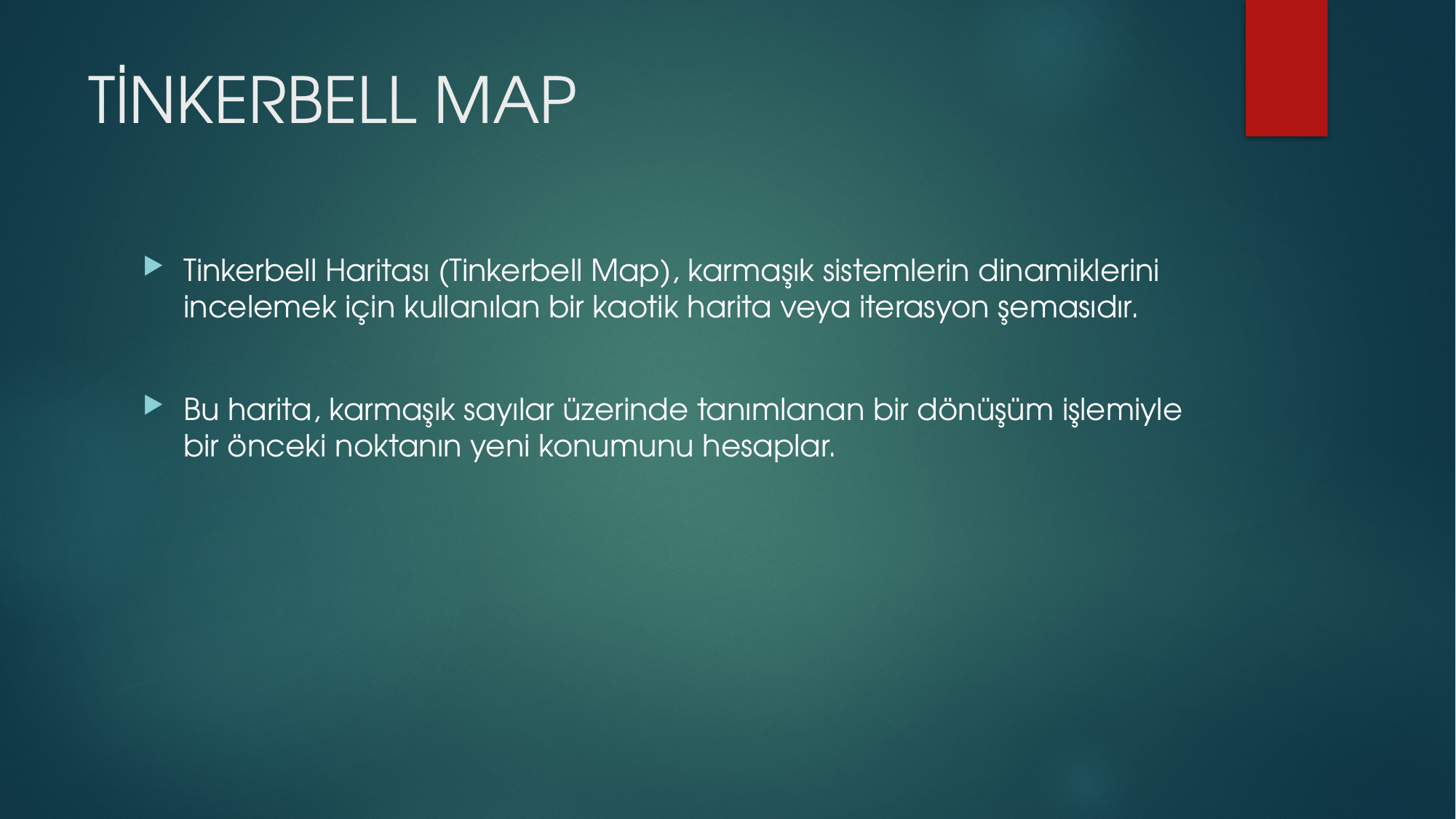

# TİNKERBELL MAP
Tinkerbell Haritası (Tinkerbell Map), karmaşık sistemlerin dinamiklerini incelemek için kullanılan bir kaotik harita veya iterasyon şemasıdır.

Bu harita, karmaşık sayılar üzerinde tanımlanan bir dönüşüm işlemiyle bir önceki noktanın yeni konumunu hesaplar.